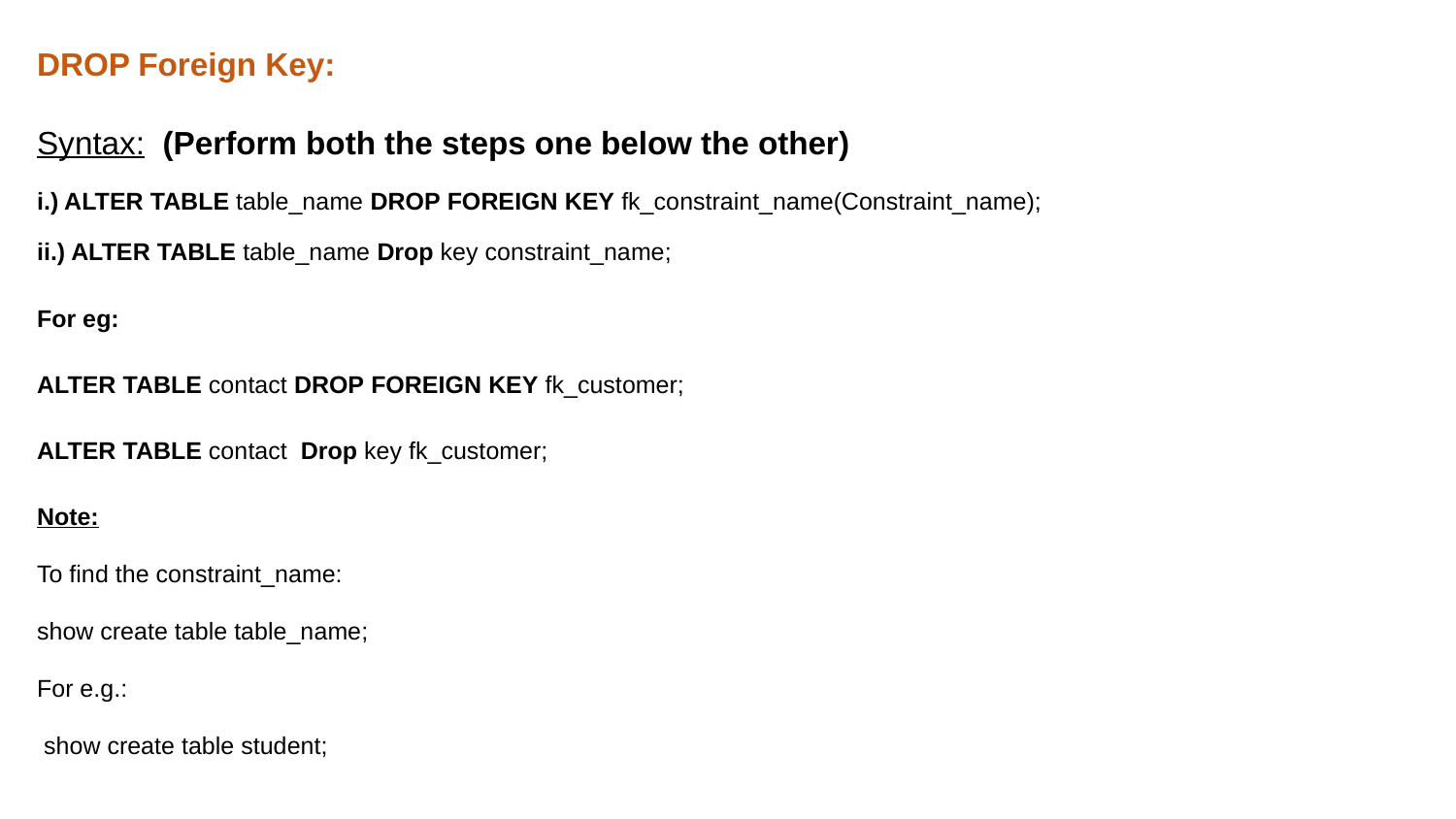

DROP Foreign Key:
Syntax:  (Perform both the steps one below the other)
i.) ALTER TABLE table_name DROP FOREIGN KEY fk_constraint_name(Constraint_name);
ii.) ALTER TABLE table_name Drop key constraint_name;
For eg:
ALTER TABLE contact DROP FOREIGN KEY fk_customer;
ALTER TABLE contact  Drop key fk_customer;
Note:
To find the constraint_name:
show create table table_name;
For e.g.:
 show create table student;